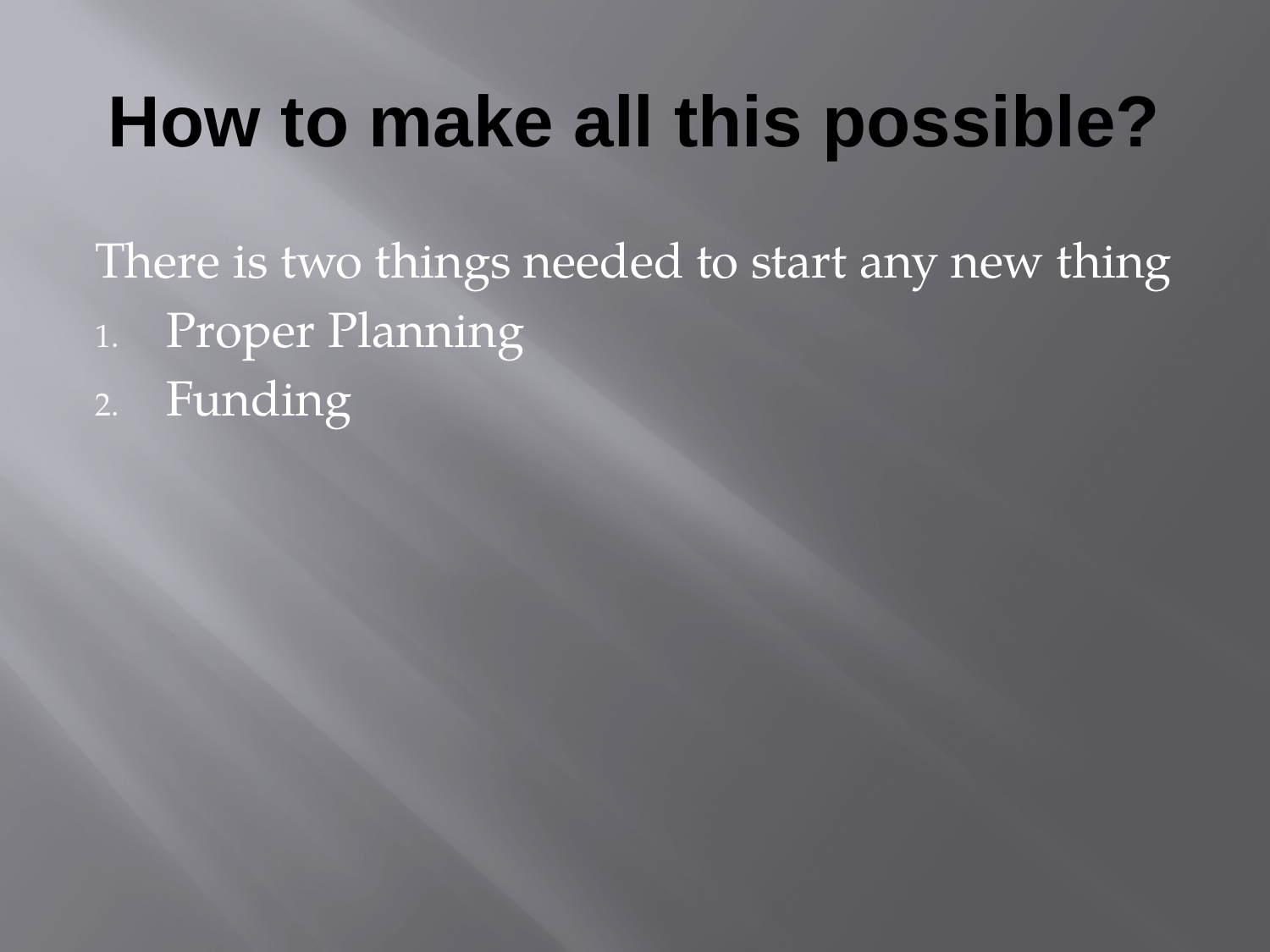

# How to make all this possible?
There is two things needed to start any new thing
Proper Planning
Funding